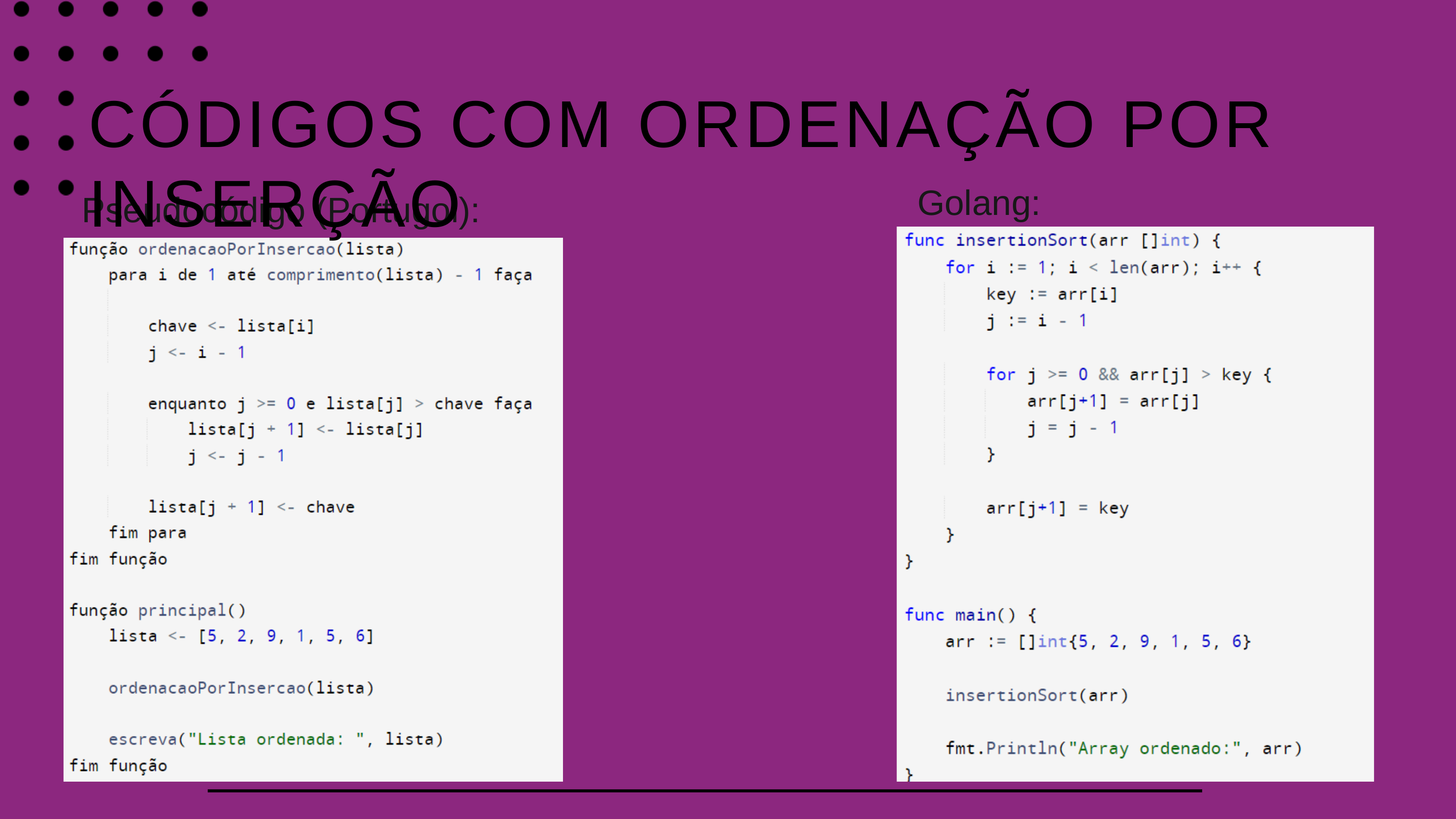

CÓDIGOS COM ORDENAÇÃO POR INSERÇÃO
Golang:
Pseudocódigo (Portugol):